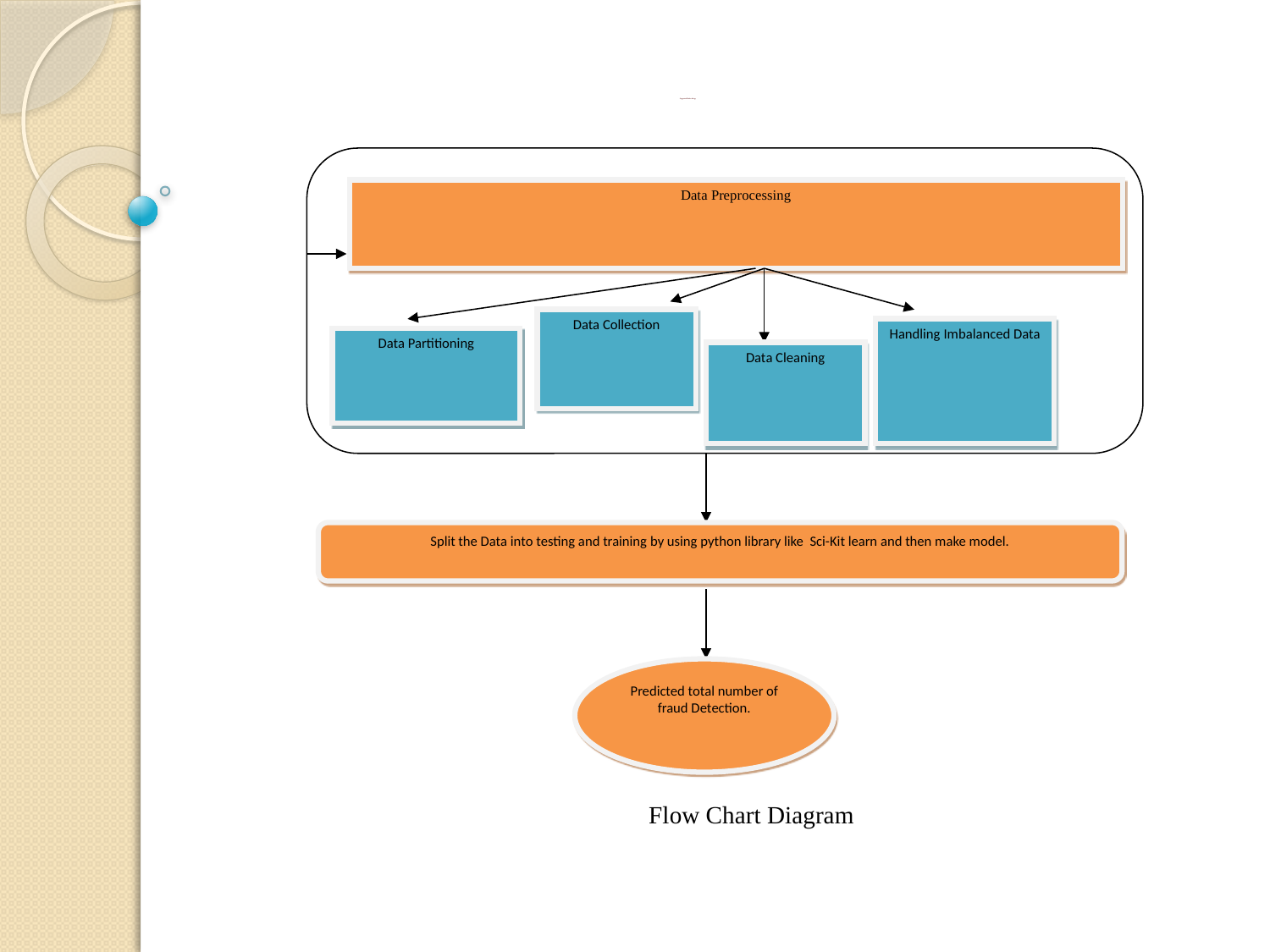

# Suggested Methodology

Data Preprocessing

Data Collection
Handling Imbalanced Data
Data Partitioning
Data Cleaning
Split the Data into testing and training by using python library like  Sci-Kit learn and then make model.
Predicted total number of fraud Detection.
Flow Chart Diagram